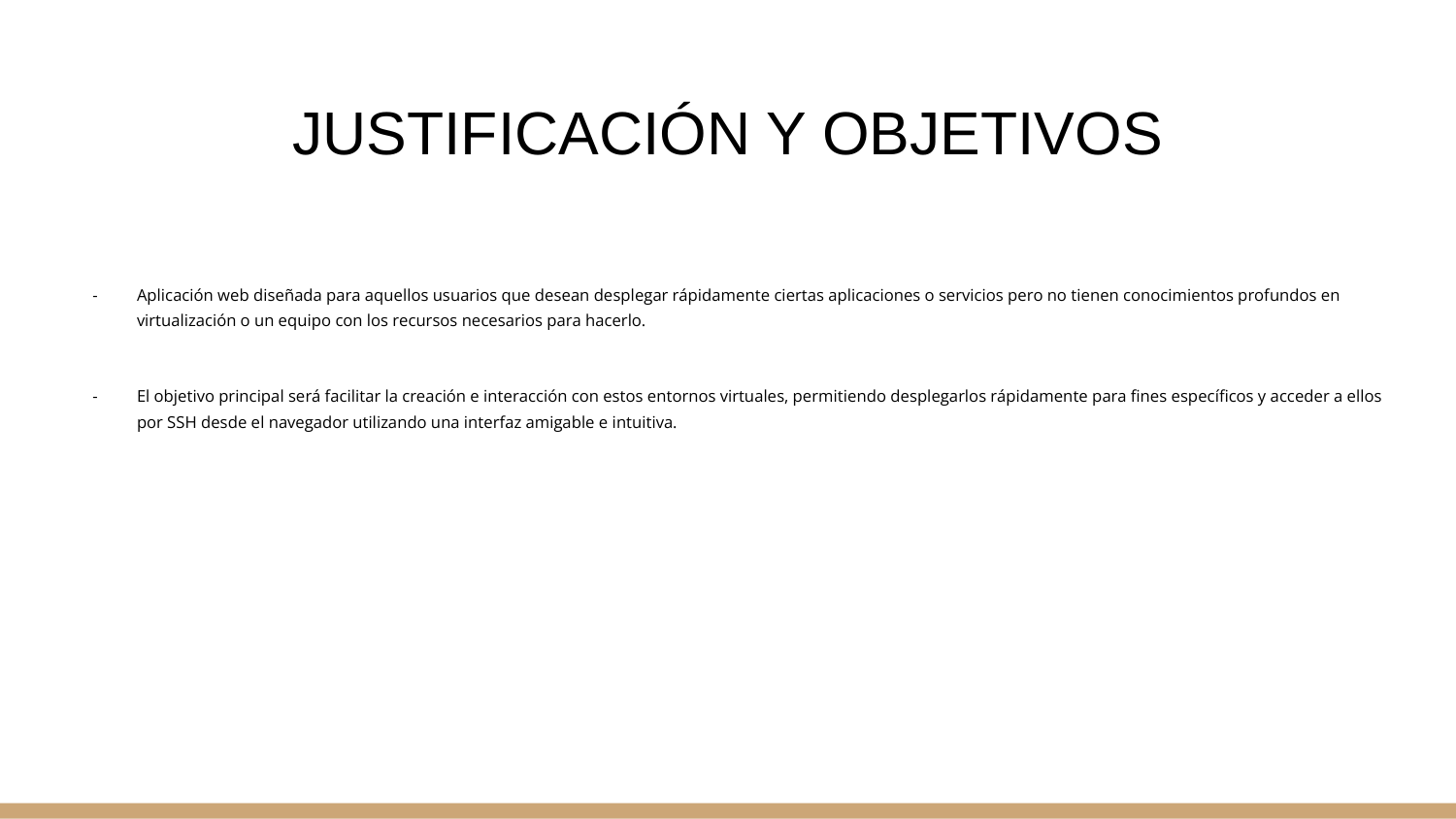

# JUSTIFICACIÓN Y OBJETIVOS
Aplicación web diseñada para aquellos usuarios que desean desplegar rápidamente ciertas aplicaciones o servicios pero no tienen conocimientos profundos en virtualización o un equipo con los recursos necesarios para hacerlo.

El objetivo principal será facilitar la creación e interacción con estos entornos virtuales, permitiendo desplegarlos rápidamente para fines específicos y acceder a ellos por SSH desde el navegador utilizando una interfaz amigable e intuitiva.